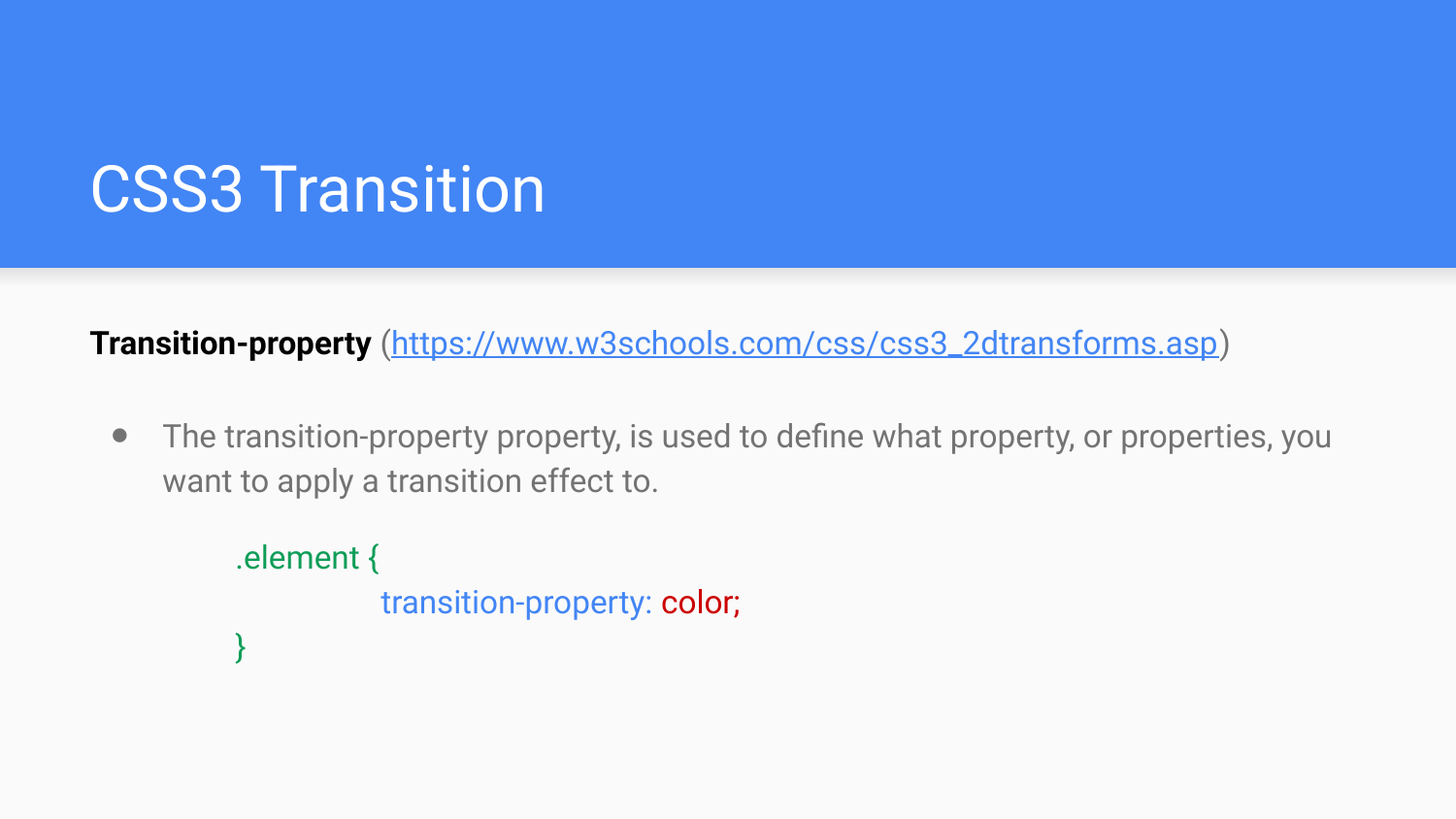

# CSS3 Transition
Transition-property (https://www.w3schools.com/css/css3_2dtransforms.asp)

The transition-property property, is used to define what property, or properties, you want to apply a transition effect to.
	.element {
		transition-property: color;
	}